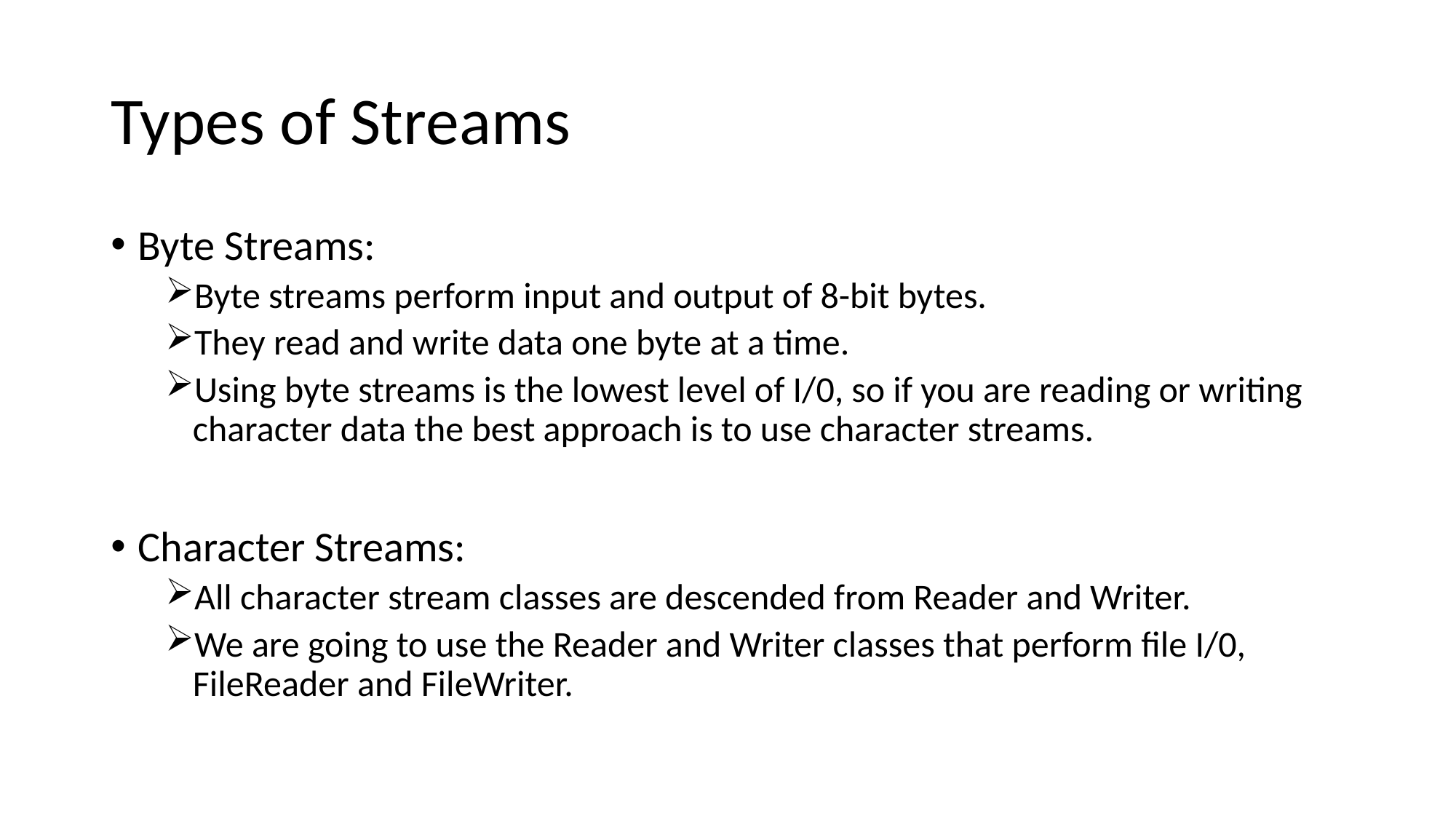

# Types of Streams
Byte Streams:
Byte streams perform input and output of 8-bit bytes.
They read and write data one byte at a time.
Using byte streams is the lowest level of I/0, so if you are reading or writing character data the best approach is to use character streams.

Character Streams:
All character stream classes are descended from Reader and Writer.
We are going to use the Reader and Writer classes that perform file I/0, FileReader and FileWriter.